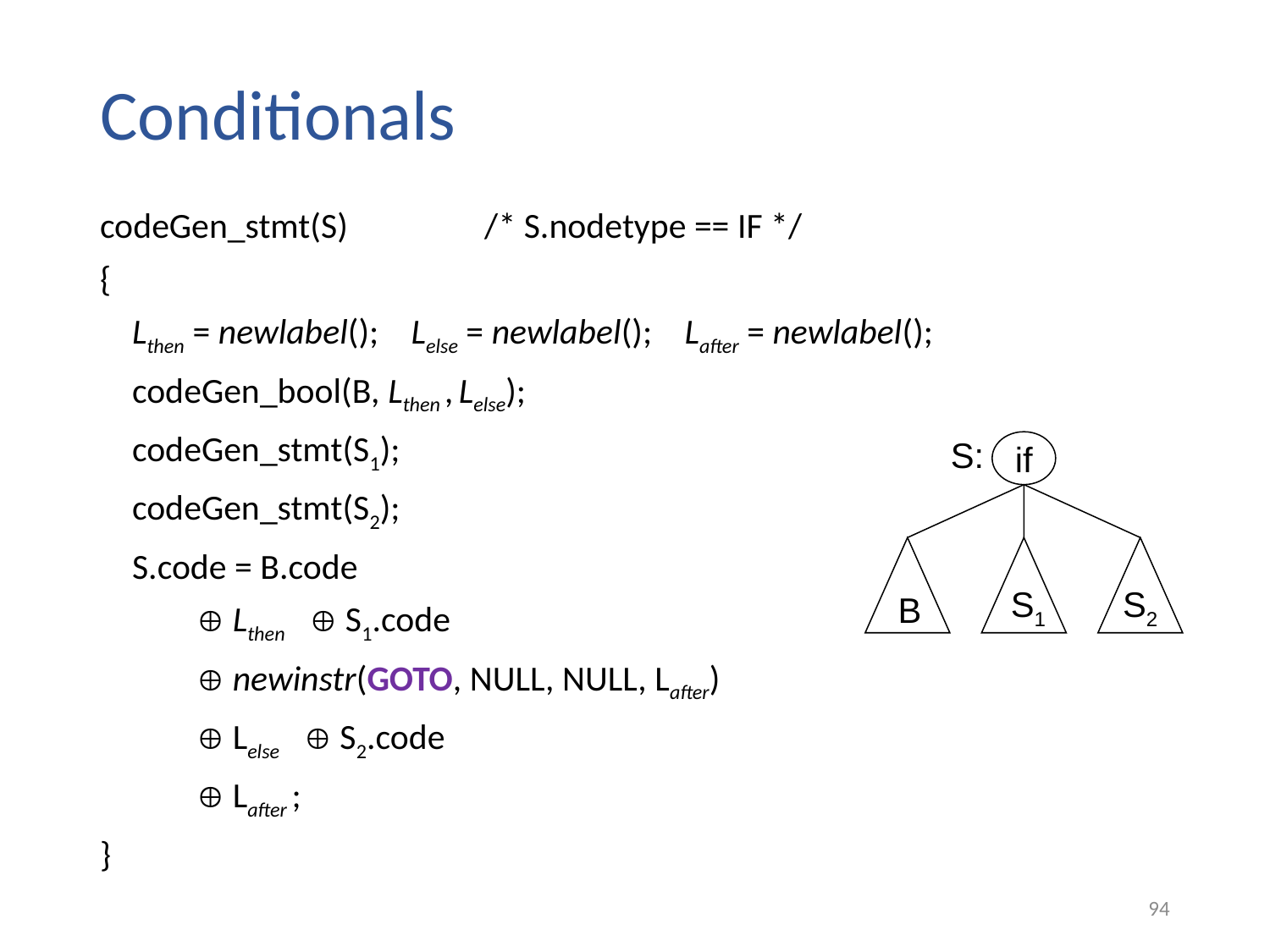

# Conditionals
codeGen_stmt(S)                 /* S.nodetype == IF */
{
    Lthen = newlabel();    Lelse = newlabel();    Lafter = newlabel();
    codeGen_bool(B, Lthen , Lelse);
    codeGen_stmt(S1);
    codeGen_stmt(S2);
    S.code = B.code
            ⊕ Lthen   ⊕ S1.code
            ⊕ newinstr(GOTO, NULL, NULL, Lafter)
            ⊕ Lelse   ⊕ S2.code
            ⊕ Lafter ;
}
S:
if

S1
S2
B
94